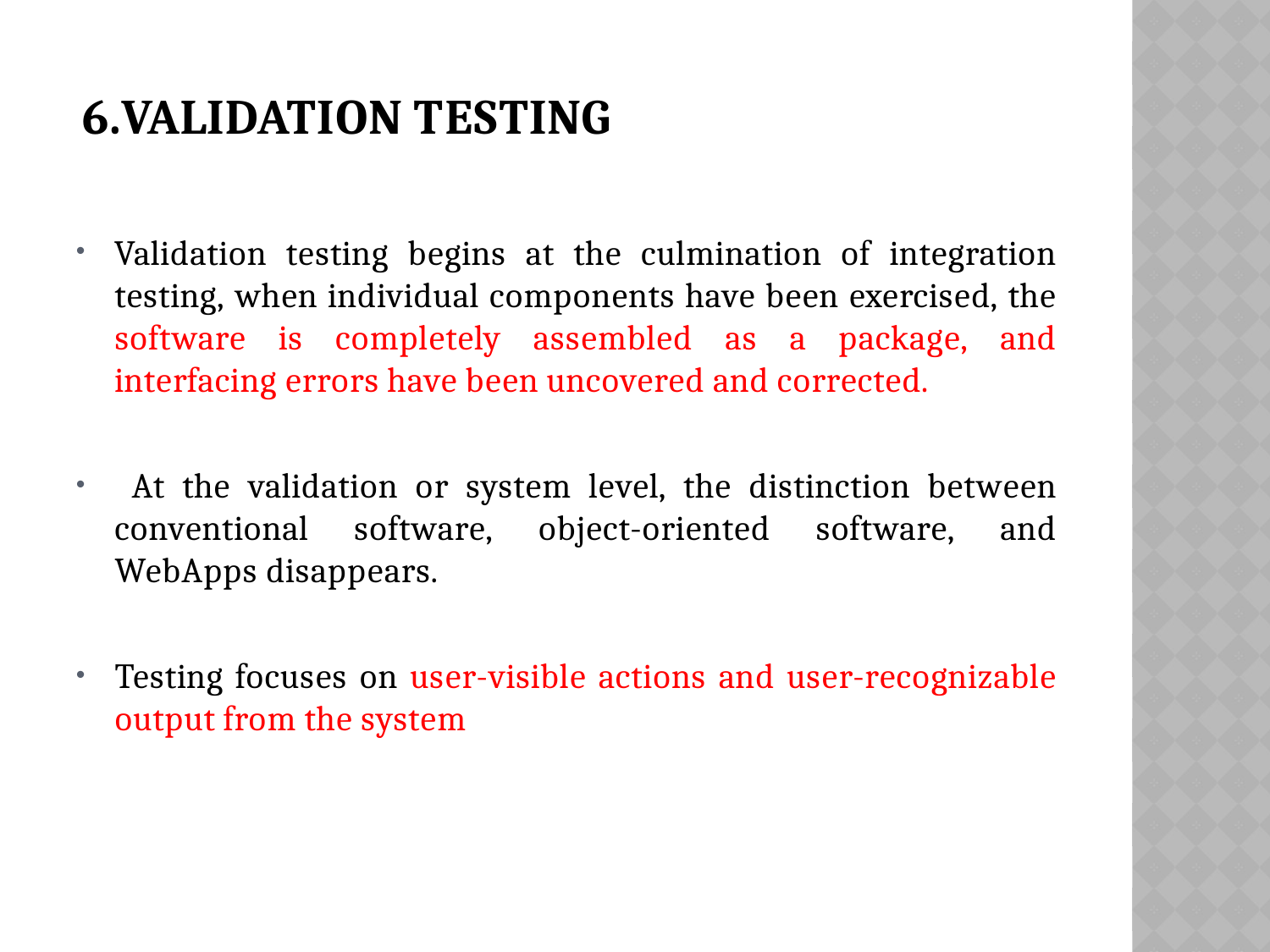

# 6.Validation testing
Validation testing begins at the culmination of integration testing, when individual components have been exercised, the software is completely assembled as a package, and interfacing errors have been uncovered and corrected.

 At the validation or system level, the distinction between conventional software, object-oriented software, and WebApps disappears.

Testing focuses on user-visible actions and user-recognizable output from the system